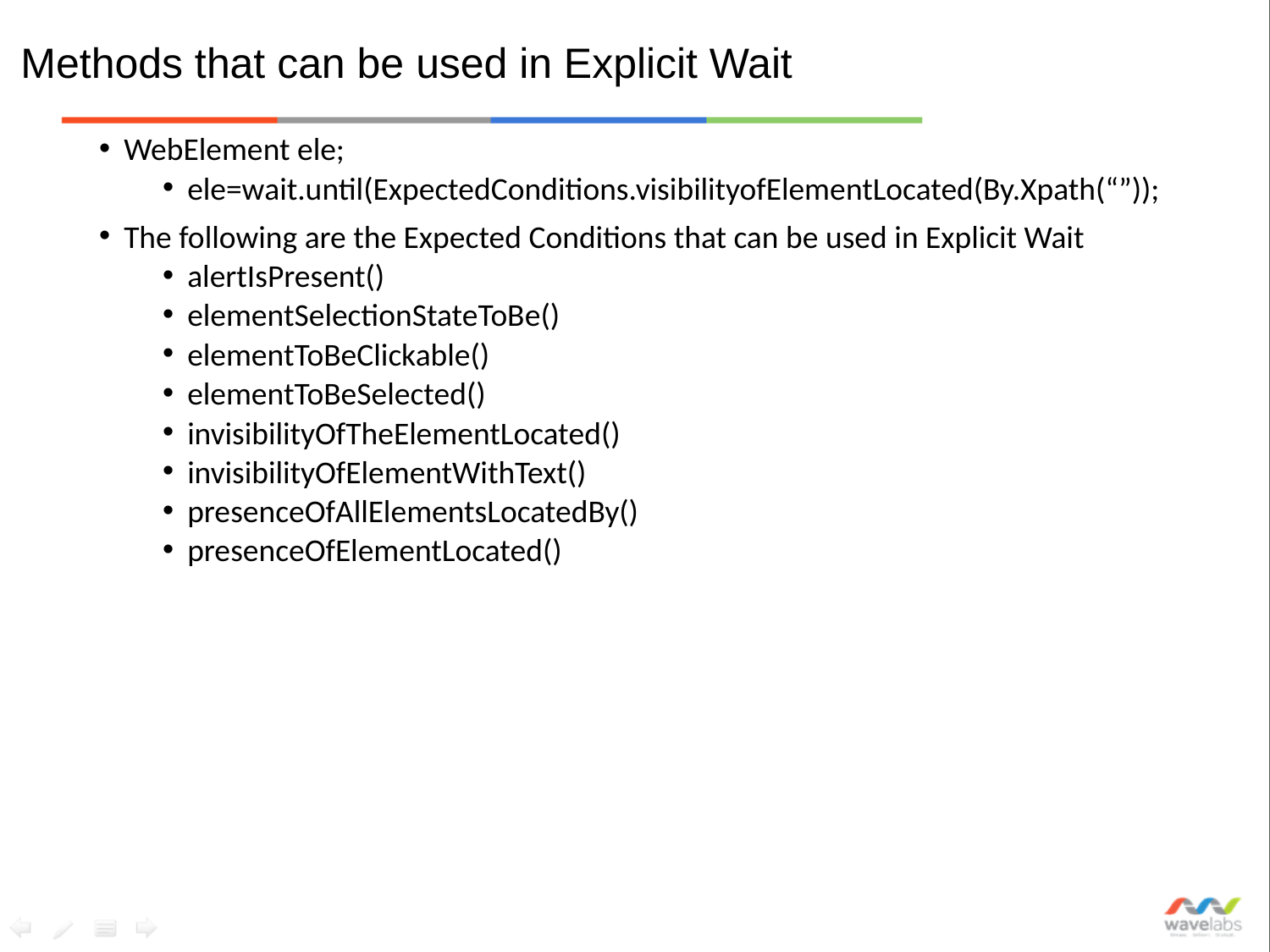

# Methods that can be used in Explicit Wait
WebElement ele;
ele=wait.until(ExpectedConditions.visibilityofElementLocated(By.Xpath(“”));
The following are the Expected Conditions that can be used in Explicit Wait
alertIsPresent()
elementSelectionStateToBe()
elementToBeClickable()
elementToBeSelected()
invisibilityOfTheElementLocated()
invisibilityOfElementWithText()
presenceOfAllElementsLocatedBy()
presenceOfElementLocated()